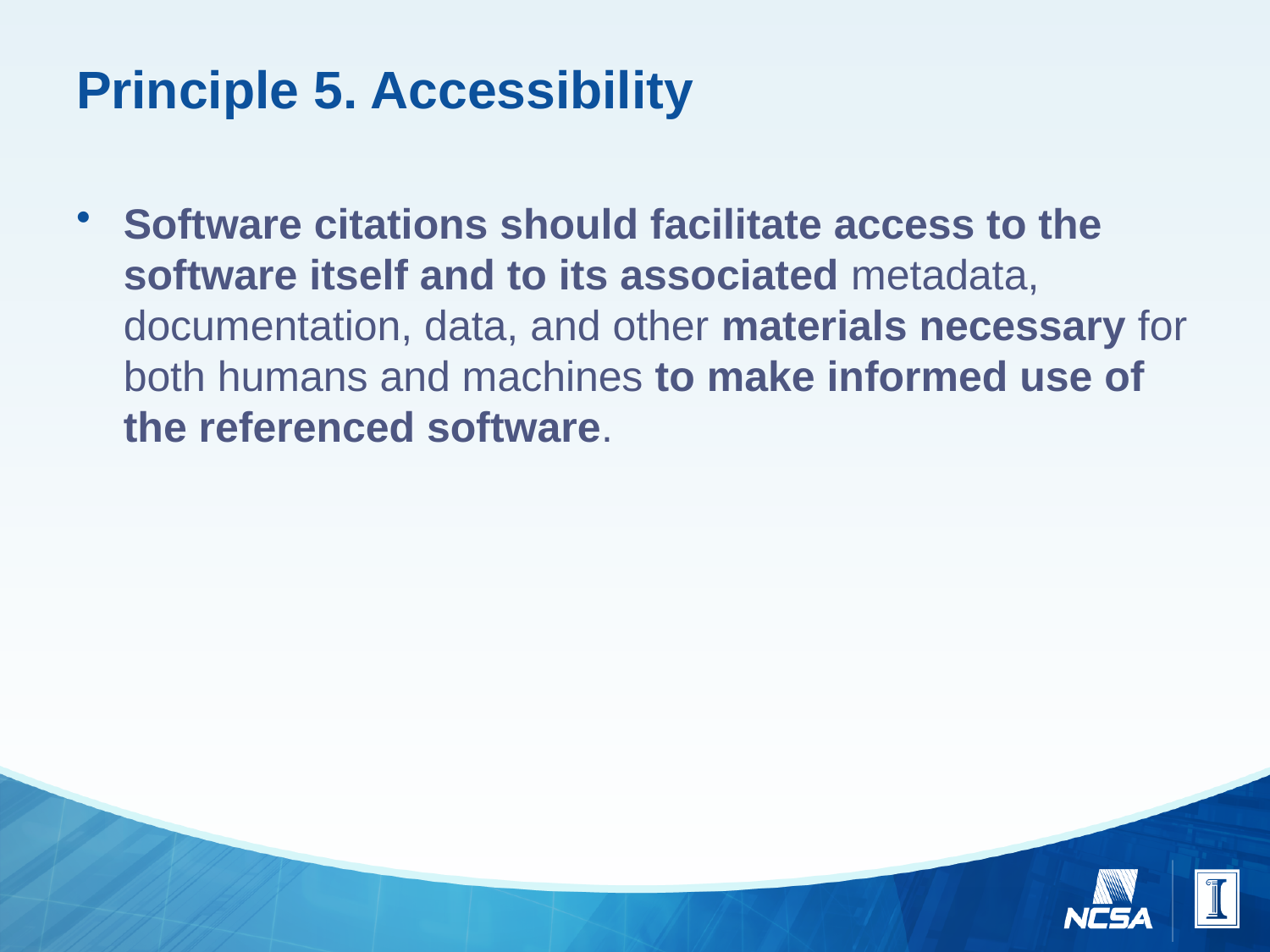

# Principle 5. Accessibility
Software citations should facilitate access to the software itself and to its associated metadata, documentation, data, and other materials necessary for both humans and machines to make informed use of the referenced software.